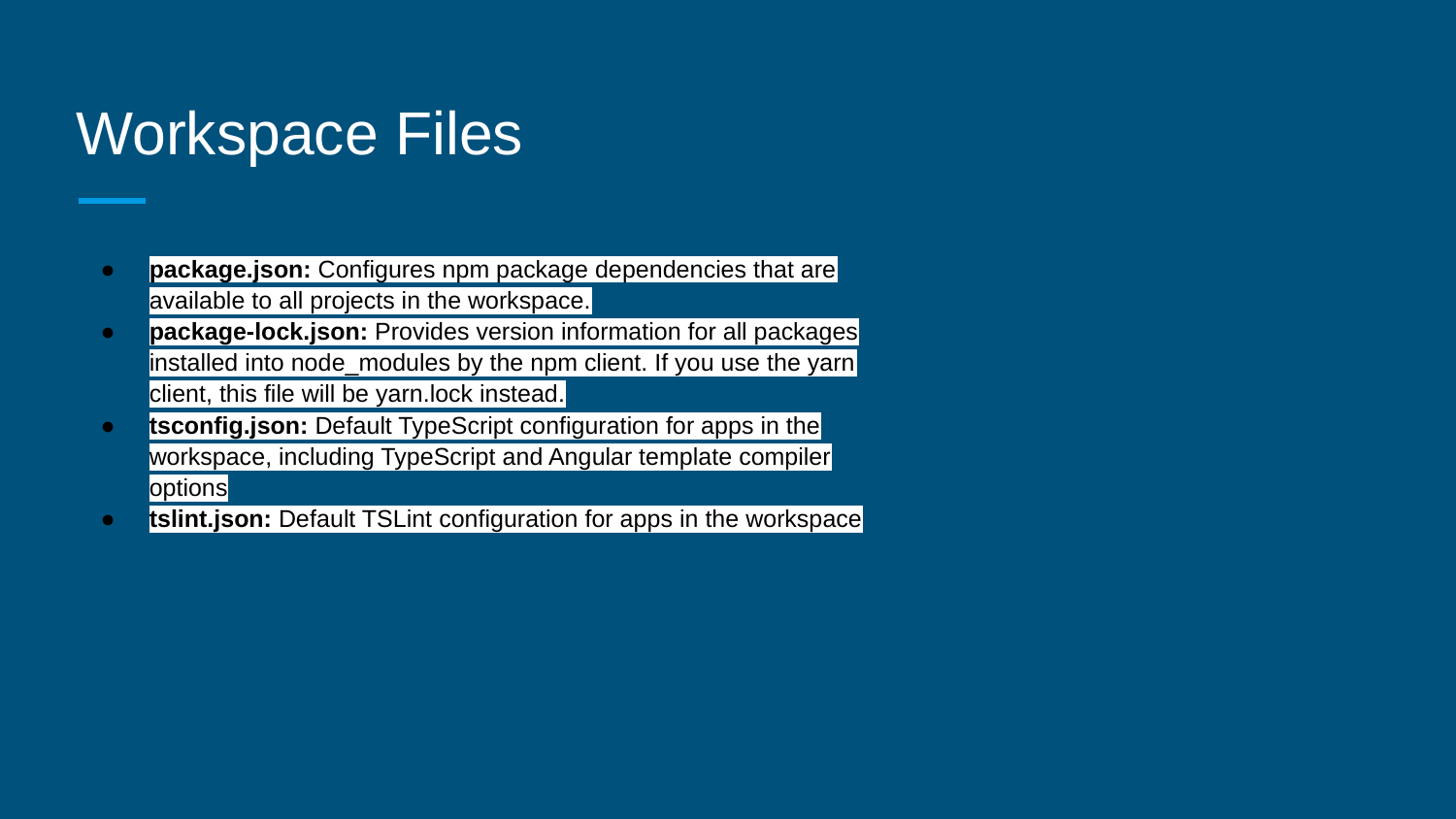

# Workspace Files
package.json: Configures npm package dependencies that are available to all projects in the workspace.
package-lock.json: Provides version information for all packages installed into node_modules by the npm client. If you use the yarn client, this file will be yarn.lock instead.
tsconfig.json: Default TypeScript configuration for apps in the workspace, including TypeScript and Angular template compiler options
tslint.json: Default TSLint configuration for apps in the workspace